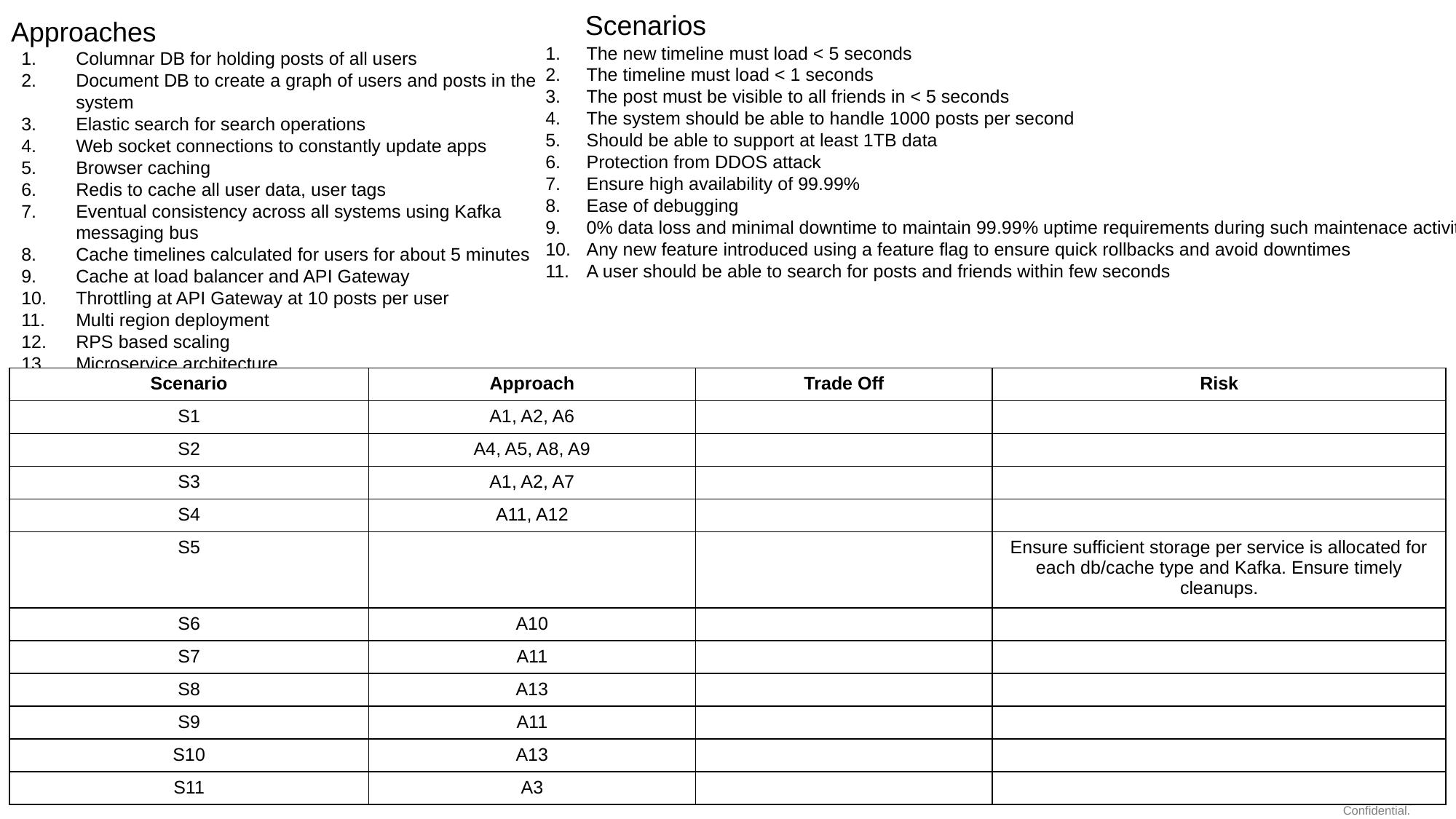

Scenarios
Approaches
The new timeline must load < 5 seconds
The timeline must load < 1 seconds
The post must be visible to all friends in < 5 seconds
The system should be able to handle 1000 posts per second
Should be able to support at least 1TB data
Protection from DDOS attack
Ensure high availability of 99.99%
Ease of debugging
0% data loss and minimal downtime to maintain 99.99% uptime requirements during such maintenace activities
Any new feature introduced using a feature flag to ensure quick rollbacks and avoid downtimes
A user should be able to search for posts and friends within few seconds
Columnar DB for holding posts of all users
Document DB to create a graph of users and posts in the system
Elastic search for search operations
Web socket connections to constantly update apps
Browser caching
Redis to cache all user data, user tags
Eventual consistency across all systems using Kafka messaging bus
Cache timelines calculated for users for about 5 minutes
Cache at load balancer and API Gateway
Throttling at API Gateway at 10 posts per user
Multi region deployment
RPS based scaling
Microservice architecture
| Scenario | Approach | Trade Off | Risk |
| --- | --- | --- | --- |
| S1 | A1, A2, A6 |  |  |
| S2 | A4, A5, A8, A9 |  |  |
| S3 | A1, A2, A7 |  |  |
| S4 | A11, A12 |  |  |
| S5 |  |  | Ensure sufficient storage per service is allocated for each db/cache type and Kafka. Ensure timely cleanups. |
| S6 | A10 |  |  |
| S7 | A11 |  |  |
| S8 | A13 |  |  |
| S9 | A11 |  |  |
| S10 | A13 |  |  |
| S11 | A3 |  |  |